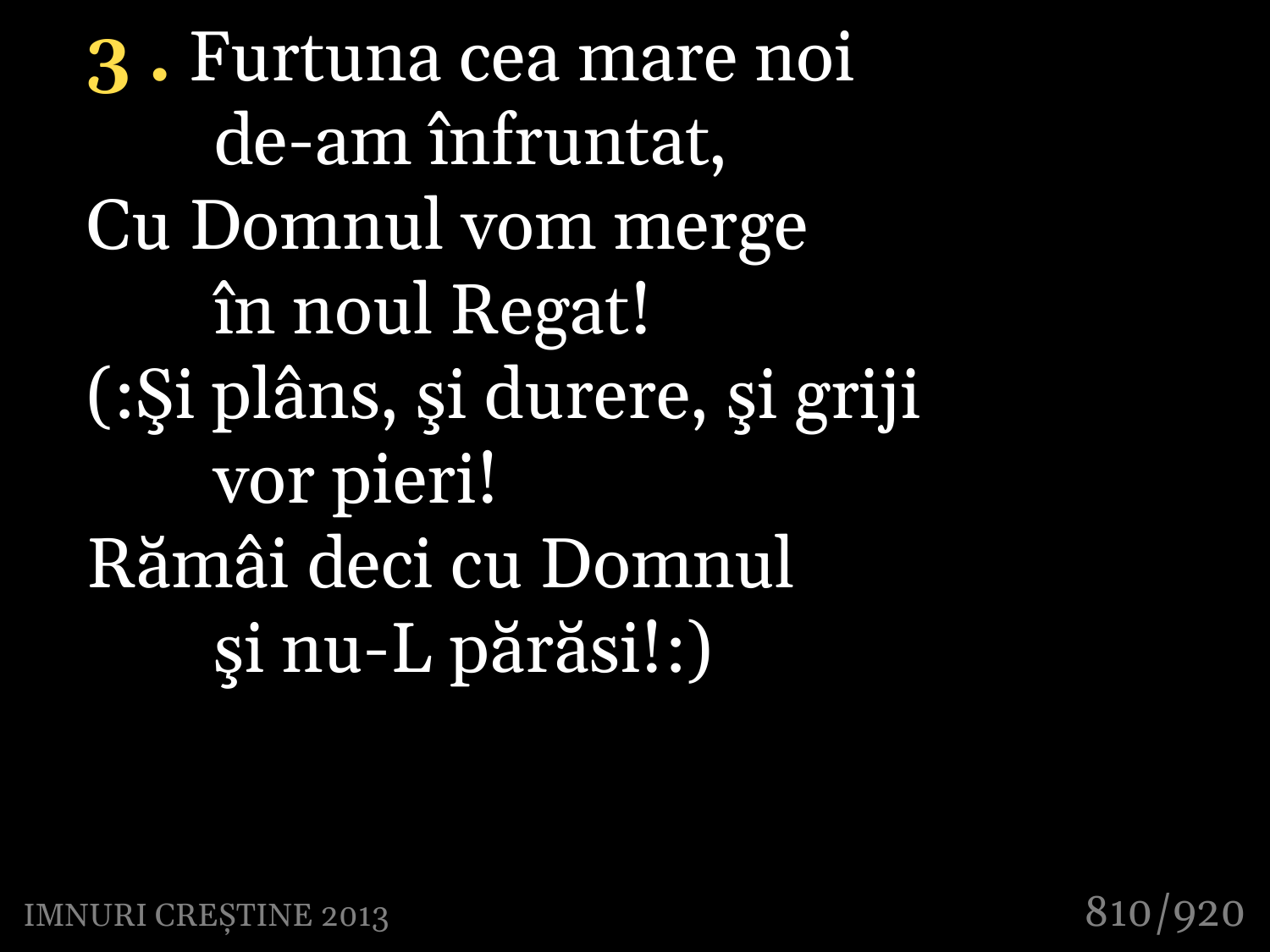

3 . Furtuna cea mare noi
	de-am înfruntat,
Cu Domnul vom merge
	în noul Regat!
(:Şi plâns, şi durere, şi griji
	vor pieri!
Rămâi deci cu Domnul
	şi nu-L părăsi!:)
810/920
IMNURI CREȘTINE 2013